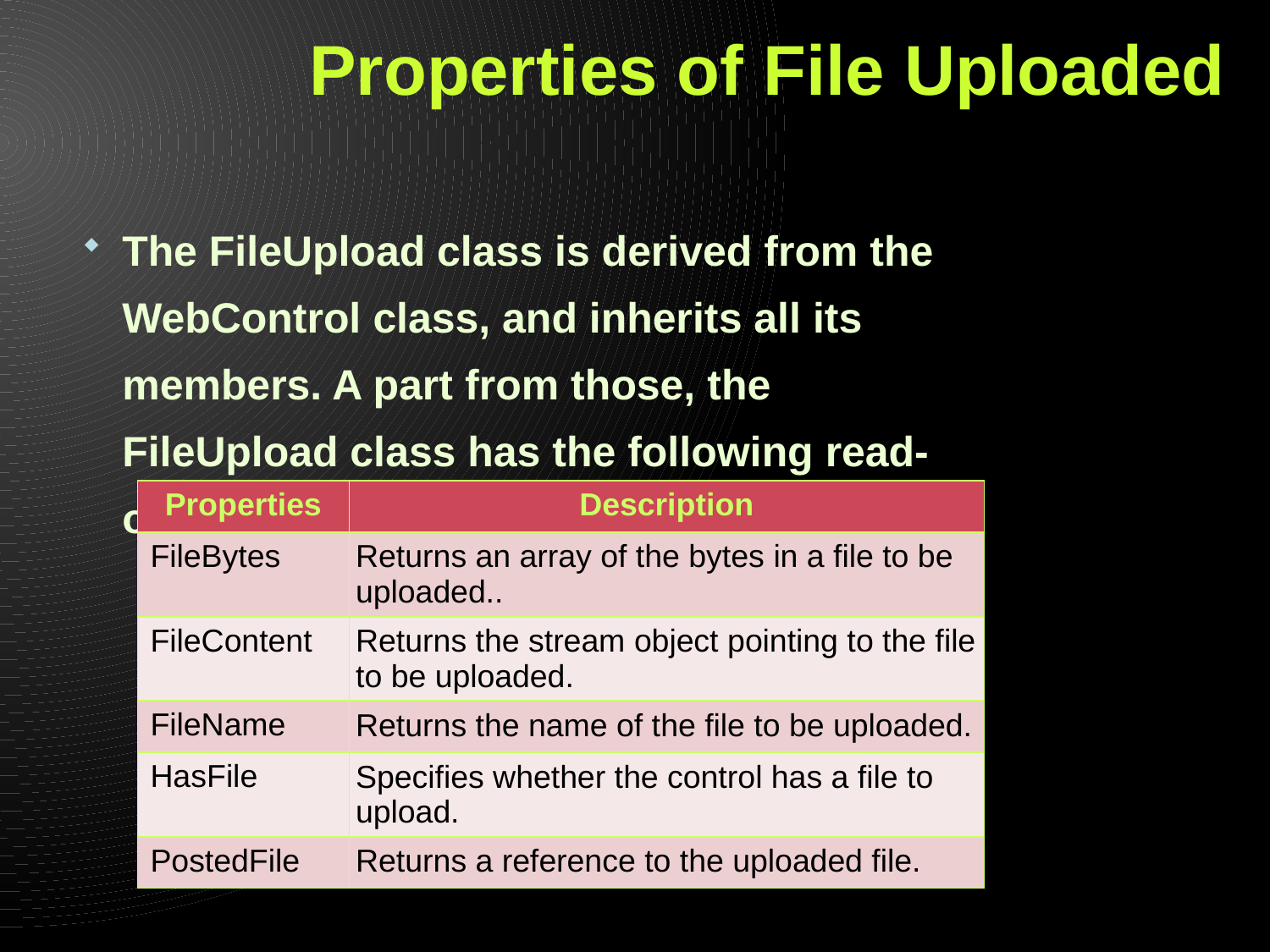

# Properties of File Uploaded
The FileUpload class is derived from the WebControl class, and inherits all its members. A part from those, the FileUpload class has the following read-only properties:

| Properties | Description |
| --- | --- |
| FileBytes | Returns an array of the bytes in a file to be uploaded.. |
| FileContent | Returns the stream object pointing to the file to be uploaded. |
| FileName | Returns the name of the file to be uploaded. |
| HasFile | Specifies whether the control has a file to upload. |
| PostedFile | Returns a reference to the uploaded file. |